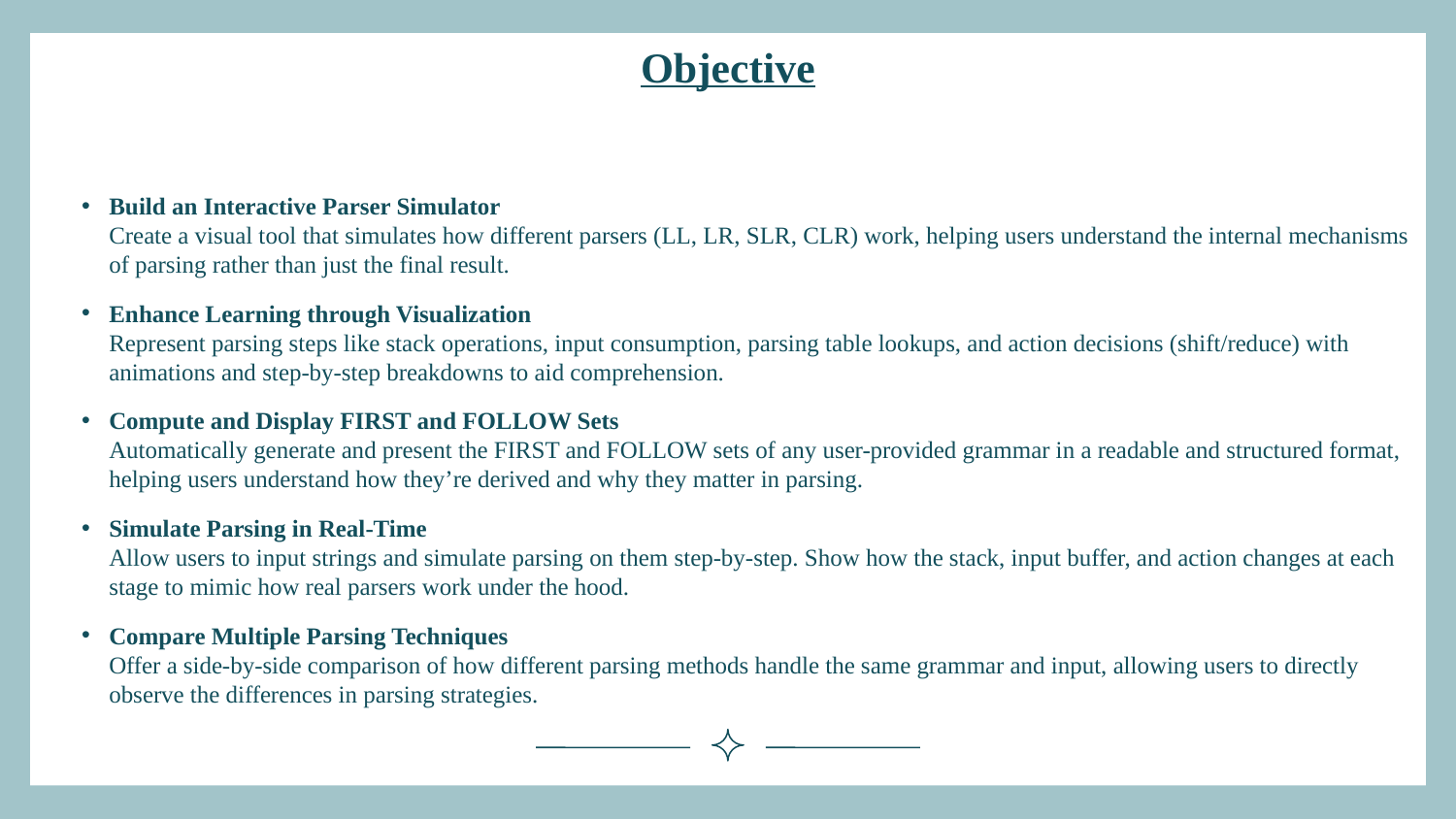

# Objective
Build an Interactive Parser Simulator
Create a visual tool that simulates how different parsers (LL, LR, SLR, CLR) work, helping users understand the internal mechanisms of parsing rather than just the final result.
Enhance Learning through Visualization
Represent parsing steps like stack operations, input consumption, parsing table lookups, and action decisions (shift/reduce) with animations and step-by-step breakdowns to aid comprehension.
Compute and Display FIRST and FOLLOW Sets
Automatically generate and present the FIRST and FOLLOW sets of any user-provided grammar in a readable and structured format, helping users understand how they’re derived and why they matter in parsing.
Simulate Parsing in Real-Time
Allow users to input strings and simulate parsing on them step-by-step. Show how the stack, input buffer, and action changes at each stage to mimic how real parsers work under the hood.
Compare Multiple Parsing Techniques
Offer a side-by-side comparison of how different parsing methods handle the same grammar and input, allowing users to directly observe the differences in parsing strategies.